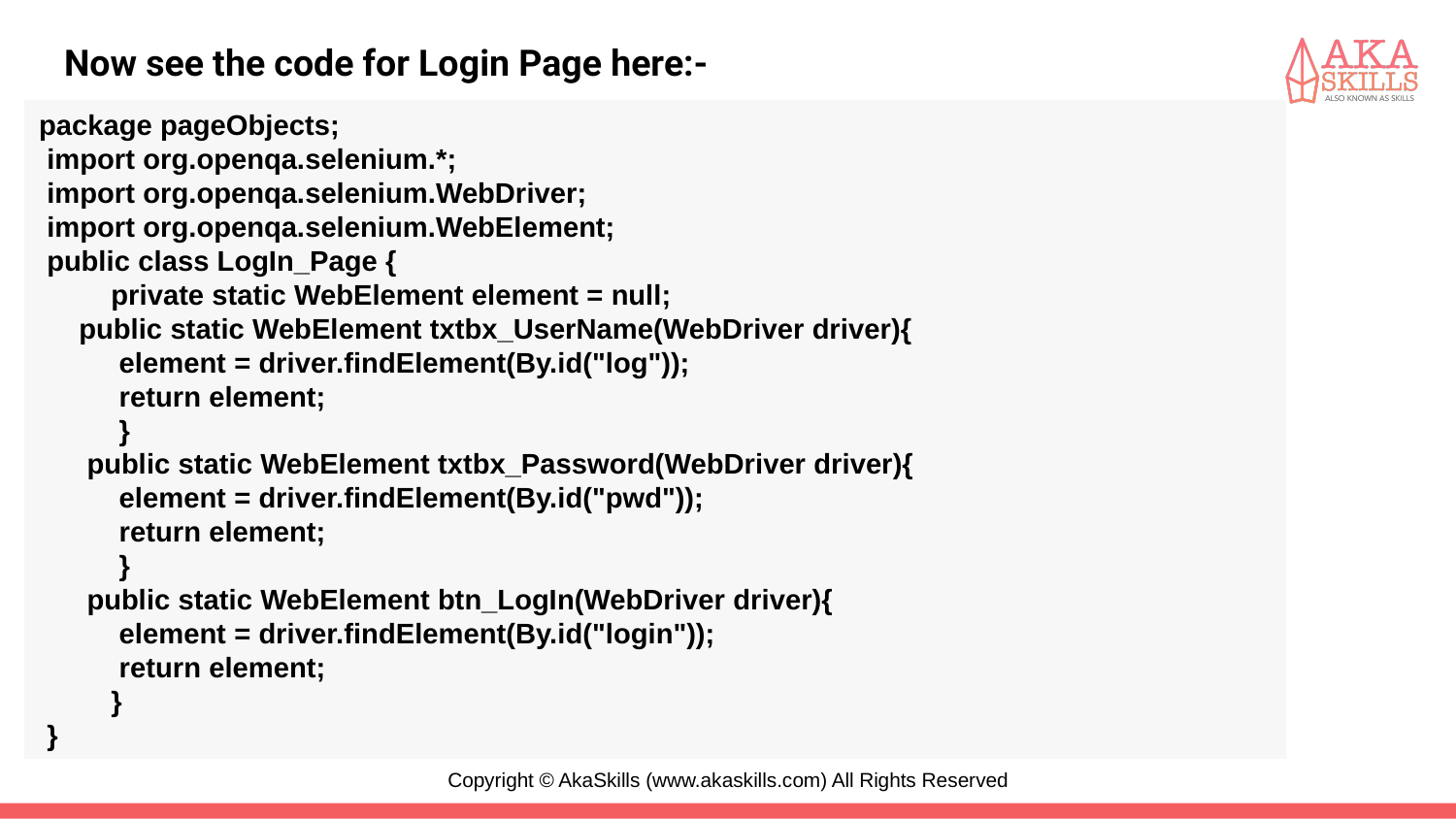

#
Now see the code for Login Page here:-
package pageObjects;
 import org.openqa.selenium.*;
 import org.openqa.selenium.WebDriver;
 import org.openqa.selenium.WebElement;
 public class LogIn_Page {
         private static WebElement element = null;
     public static WebElement txtbx_UserName(WebDriver driver){
          element = driver.findElement(By.id("log"));
          return element;
          }
      public static WebElement txtbx_Password(WebDriver driver){
          element = driver.findElement(By.id("pwd"));
          return element;
          }
      public static WebElement btn_LogIn(WebDriver driver){
          element = driver.findElement(By.id("login"));
          return element;
         }
 }